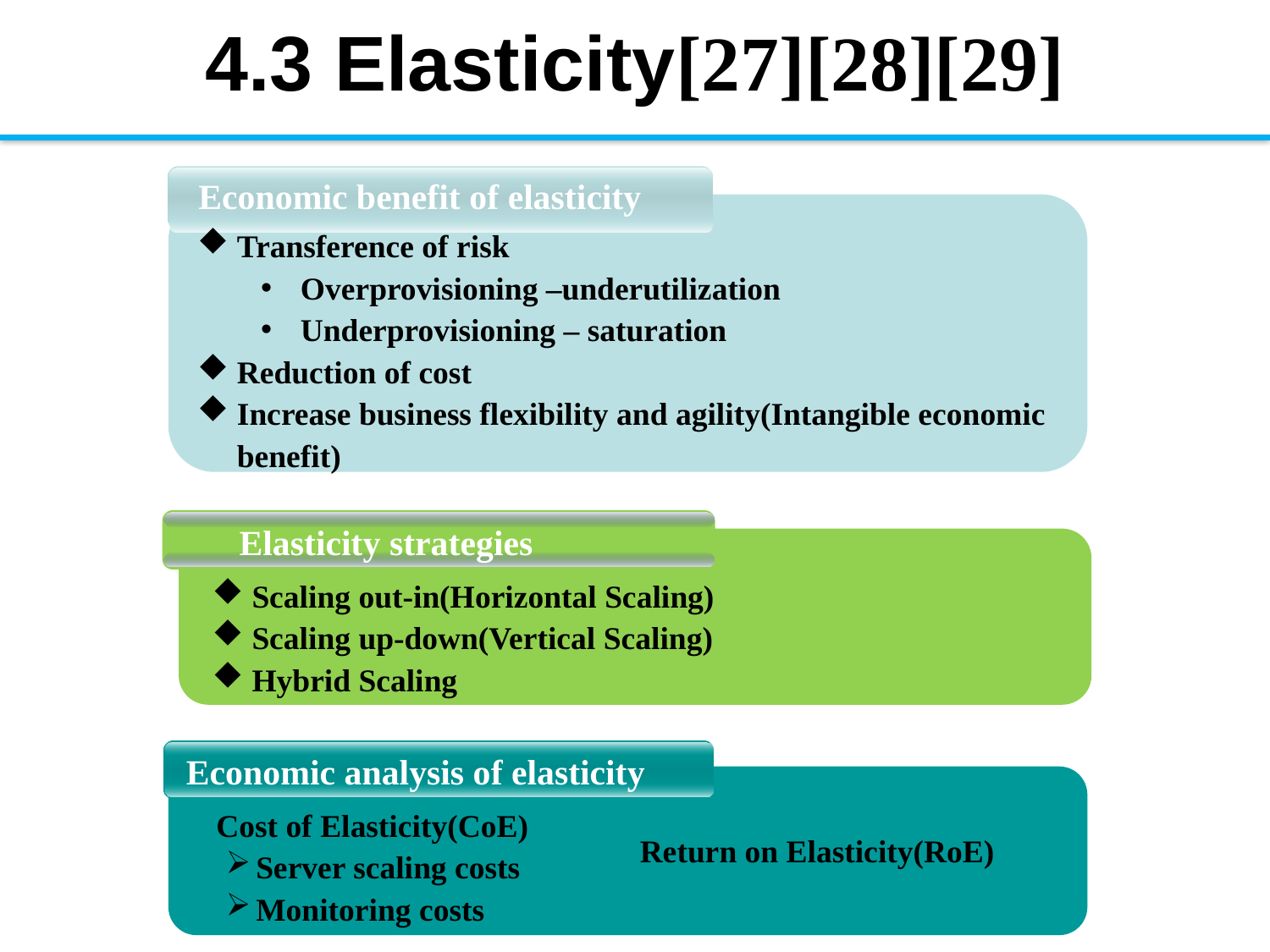

4.3 Elasticity[27][28][29]

Economic benefit of elasticity

Transference of risk
Overprovisioning –underutilization
Underprovisioning – saturation
Reduction of cost
Increase business flexibility and agility(Intangible economic benefit)

Elasticity strategies

Scaling out-in(Horizontal Scaling)
Scaling up-down(Vertical Scaling)
Hybrid Scaling

Economic analysis of elasticity

Cost of Elasticity(CoE)
Server scaling costs
Monitoring costs
Return on Elasticity(RoE)